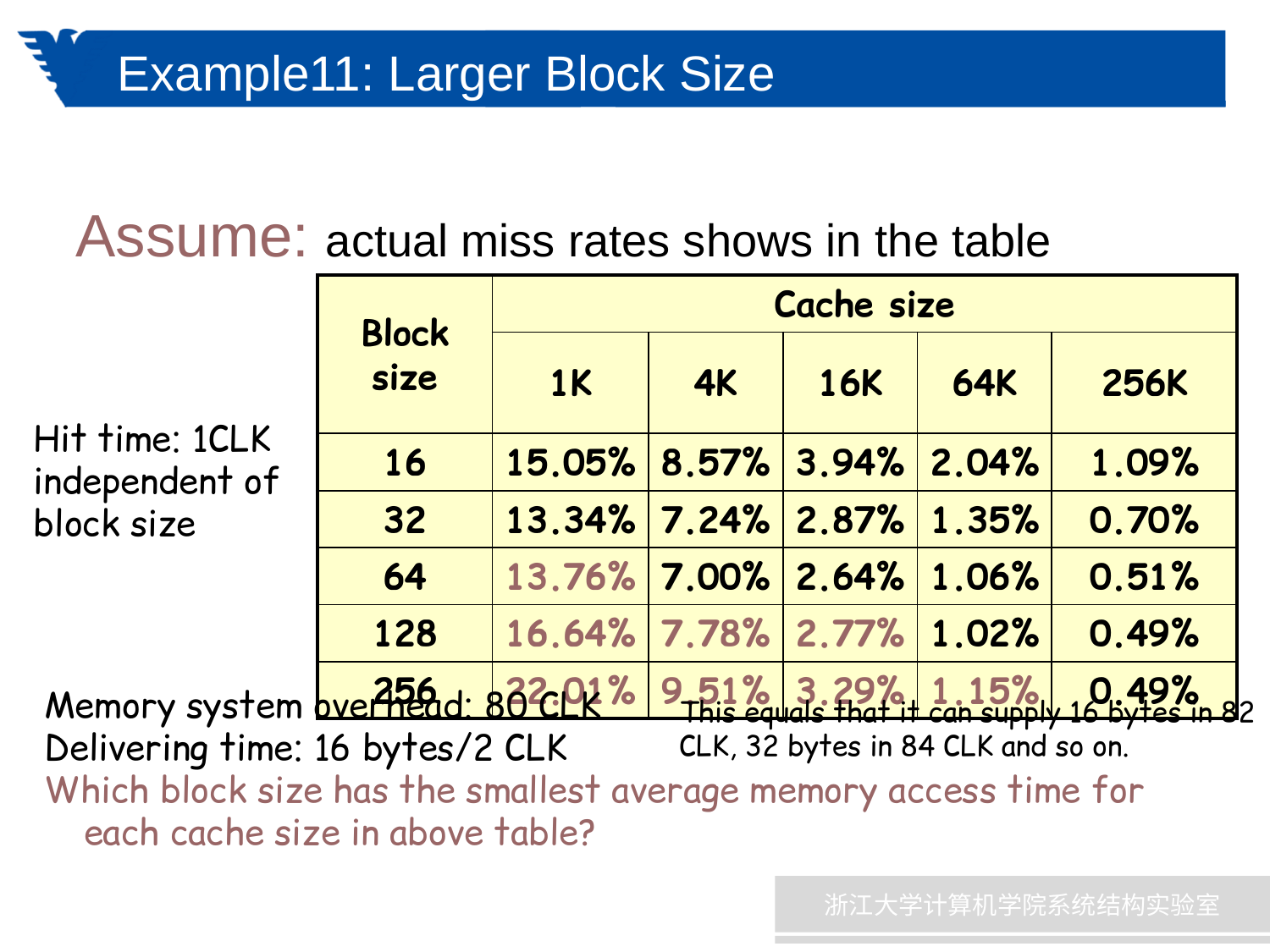

# Example11: Larger Block Size
Assume: actual miss rates shows in the table
| Block size | Cache size |  |  |  |  |
| --- | --- | --- | --- | --- | --- |
|  | 1K | 4K | 16K | 64K | 256K |
| 16 | 15.05% | 8.57% | 3.94% | 2.04% | 1.09% |
| 32 | 13.34% | 7.24% | 2.87% | 1.35% | 0.70% |
| 64 | 13.76% | 7.00% | 2.64% | 1.06% | 0.51% |
| 128 | 16.64% | 7.78% | 2.77% | 1.02% | 0.49% |
| 256 | 22.01% | 9.51% | 3.29% | 1.15% | 0.49% |
Hit time: 1CLK independent of block size
Memory system overhead: 80 CLK
Delivering time: 16 bytes/2 CLK
Which block size has the smallest average memory access time for each cache size in above table?
This equals that it can supply 16 bytes in 82 CLK, 32 bytes in 84 CLK and so on.